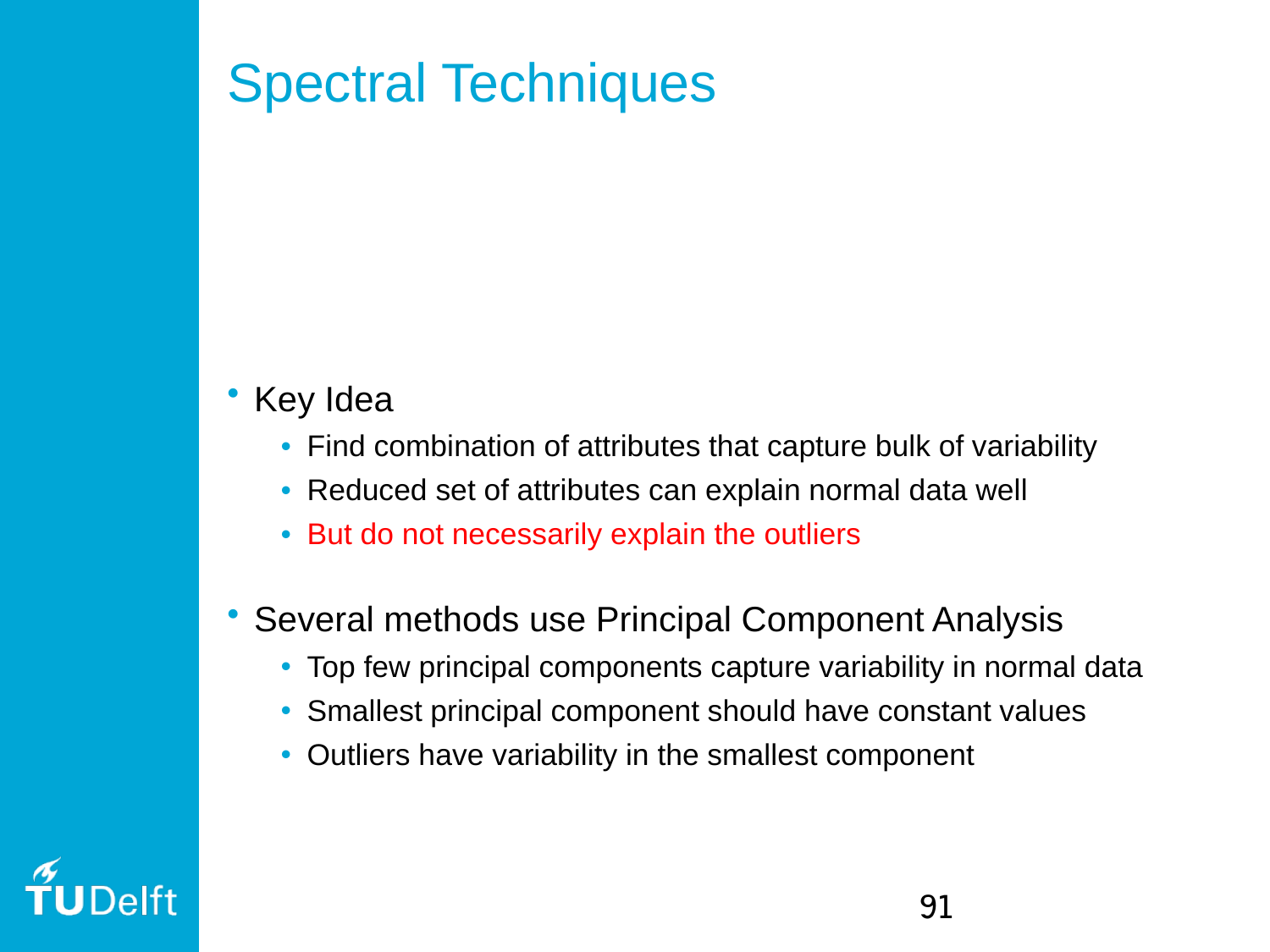

# Spectral Techniques

Key Idea
Find combination of attributes that capture bulk of variability
Reduced set of attributes can explain normal data well
But do not necessarily explain the outliers

Several methods use Principal Component Analysis
Top few principal components capture variability in normal data
Smallest principal component should have constant values
Outliers have variability in the smallest component
91